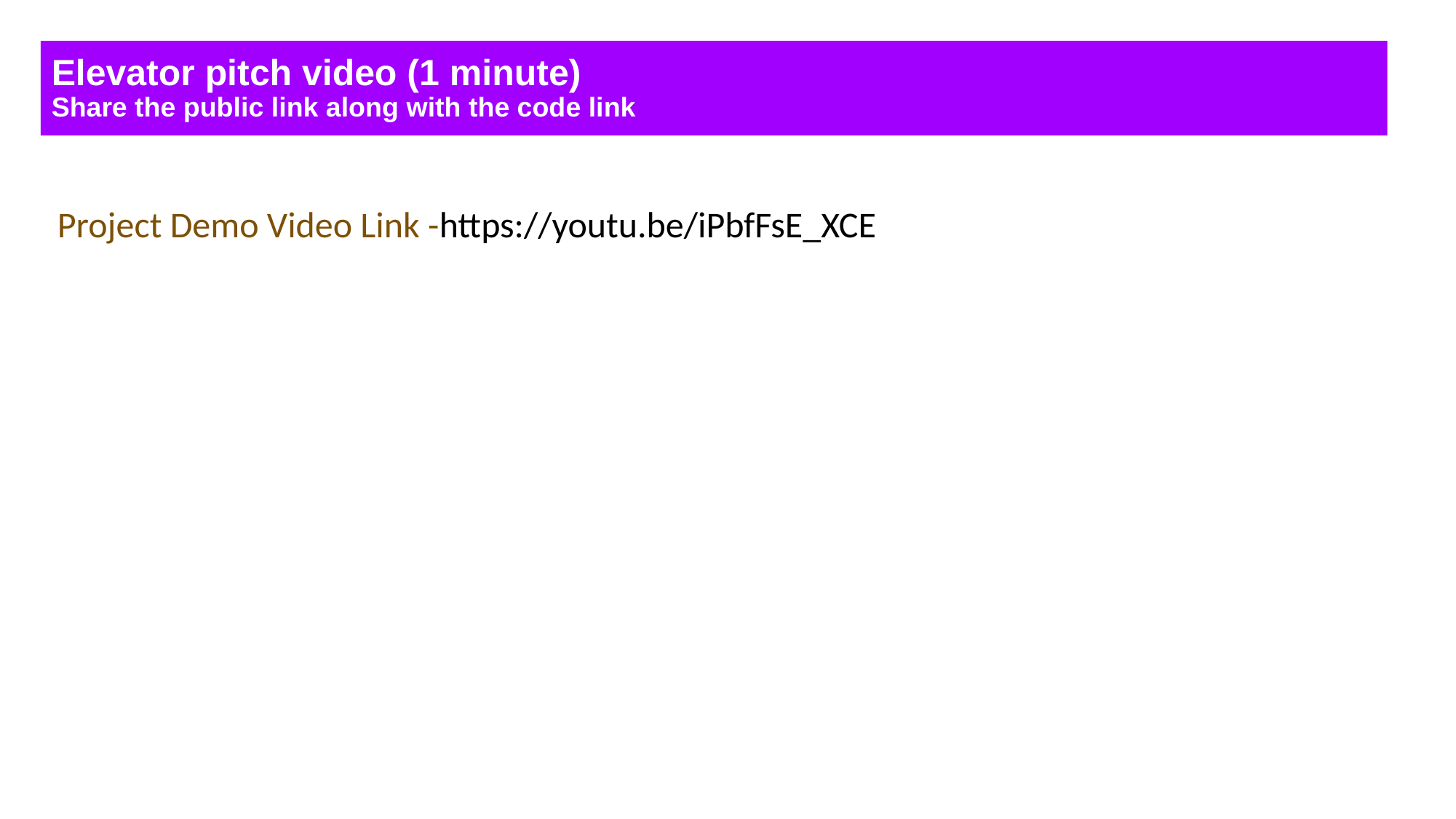

Elevator pitch video (1 minute)
Share the public link along with the code link
 Project Demo Video Link -https://youtu.be/iPbfFsE_XCE